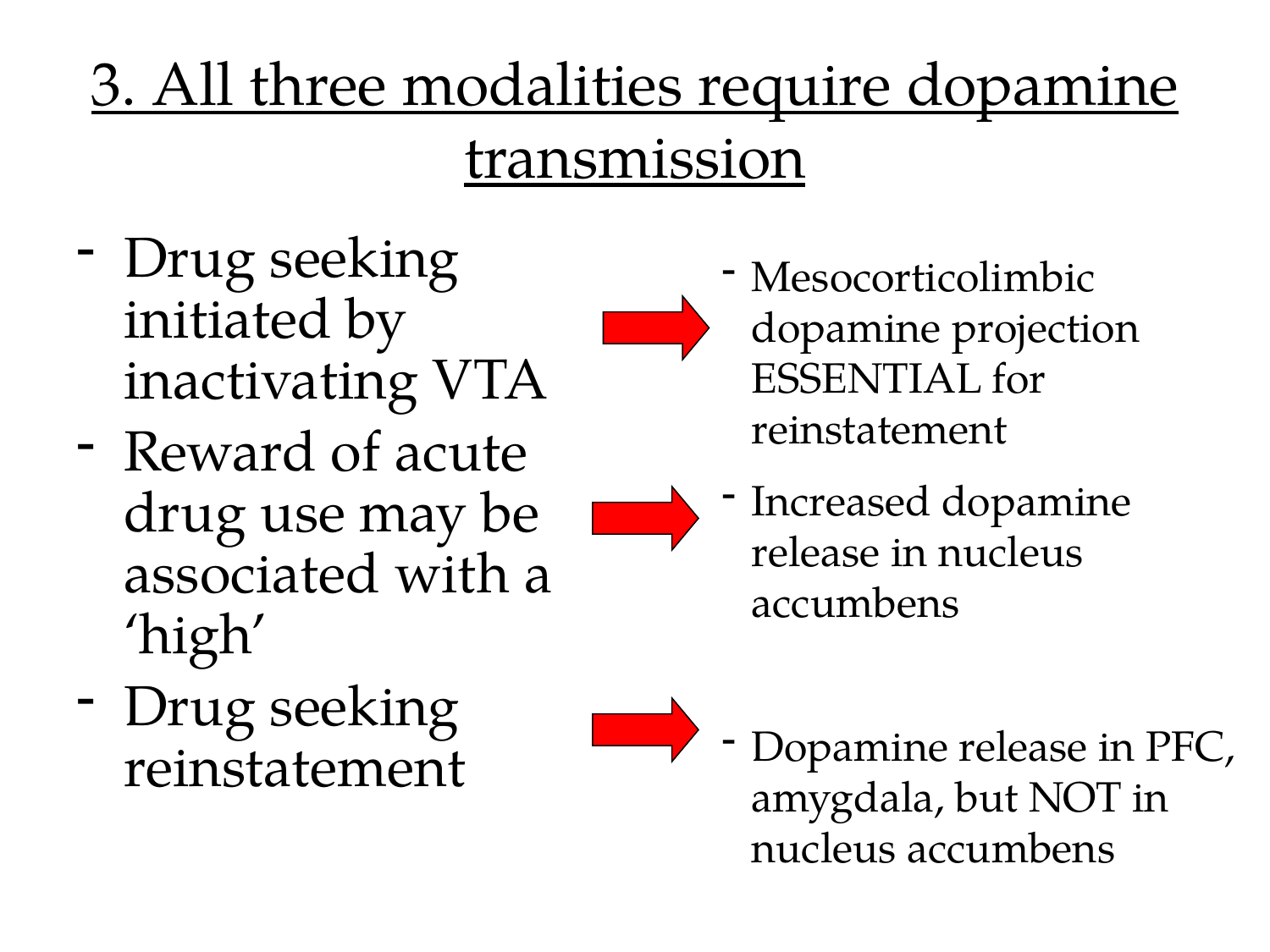

# 3. All three modalities require dopamine transmission
Drug seeking initiated by inactivating VTA
Reward of acute drug use may be associated with a ‘high’
Drug seeking reinstatement

Mesocorticolimbic dopamine projection ESSENTIAL for reinstatement
Increased dopamine release in nucleus accumbens

Dopamine release in PFC, amygdala, but NOT in nucleus accumbens